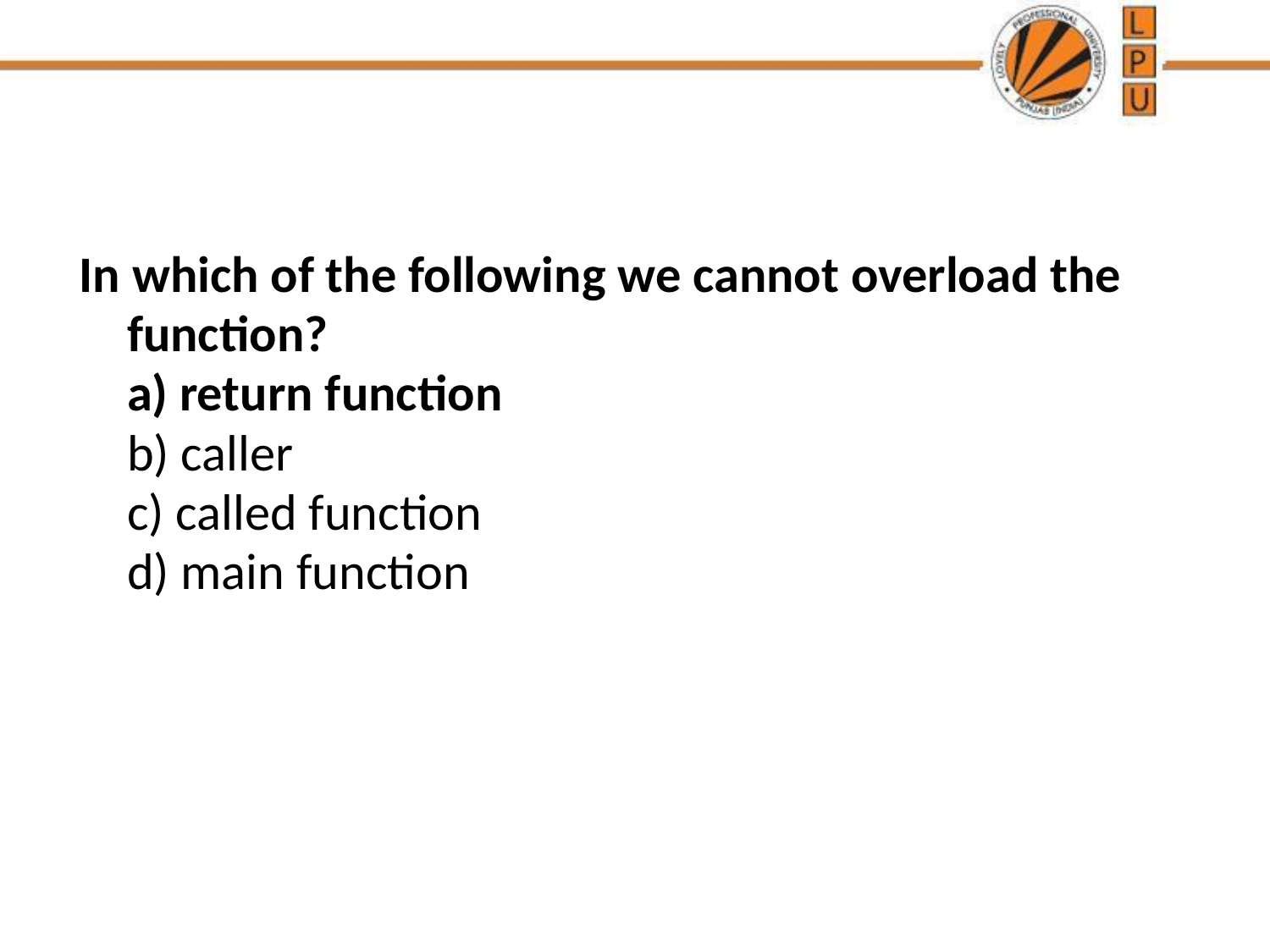

#
In which of the following we cannot overload the function?
a) return function
b) caller
c) called function
d) main function